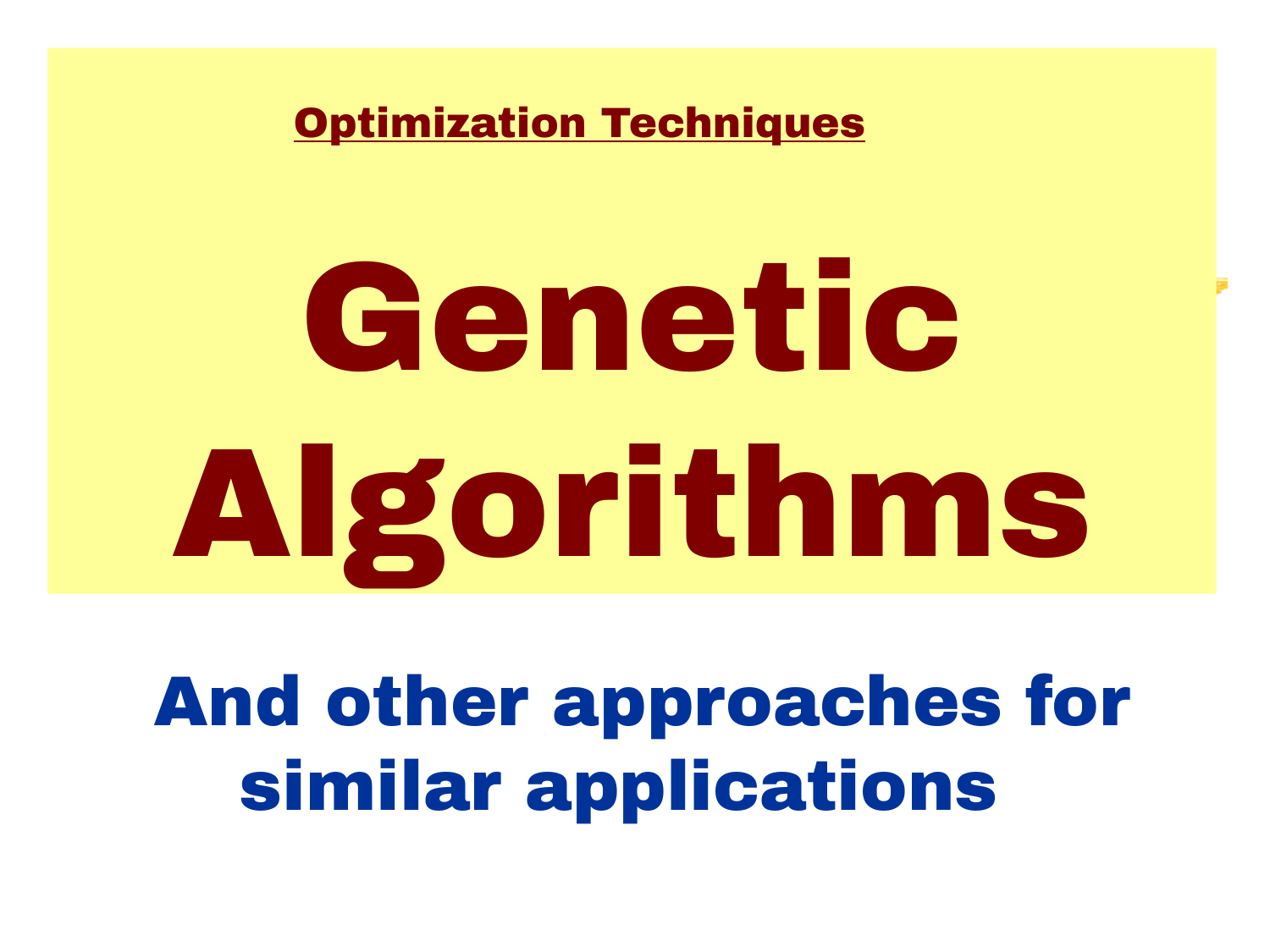

Optimization Techniques
# Genetic Algorithms
And other approaches for similar applications